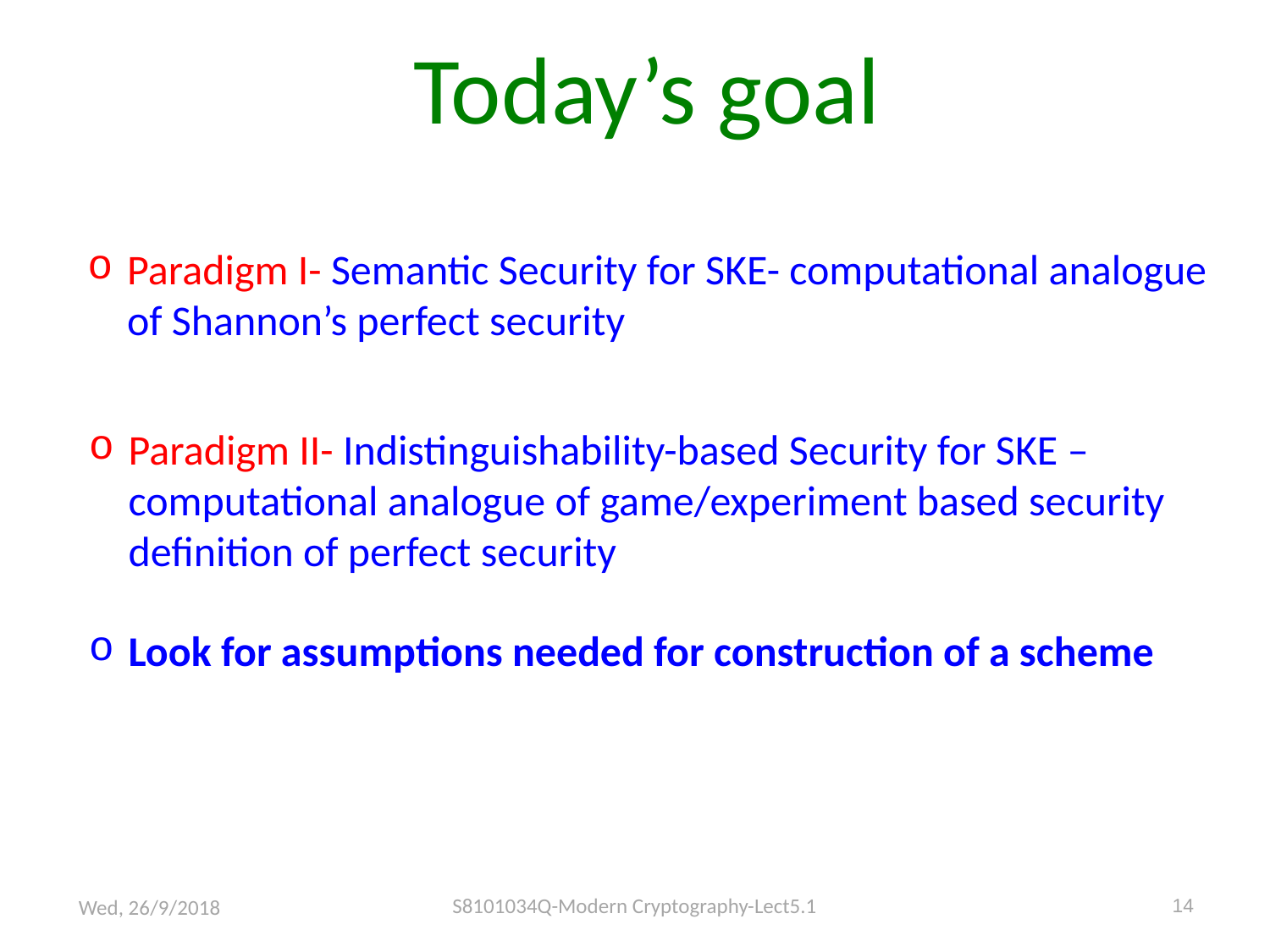

# Today’s goal
Paradigm I- Semantic Security for SKE- computational analogue of Shannon’s perfect security
Paradigm II- Indistinguishability-based Security for SKE – computational analogue of game/experiment based security definition of perfect security
Look for assumptions needed for construction of a scheme
S8101034Q-Modern Cryptography-Lect5.1
14
Wed, 26/9/2018